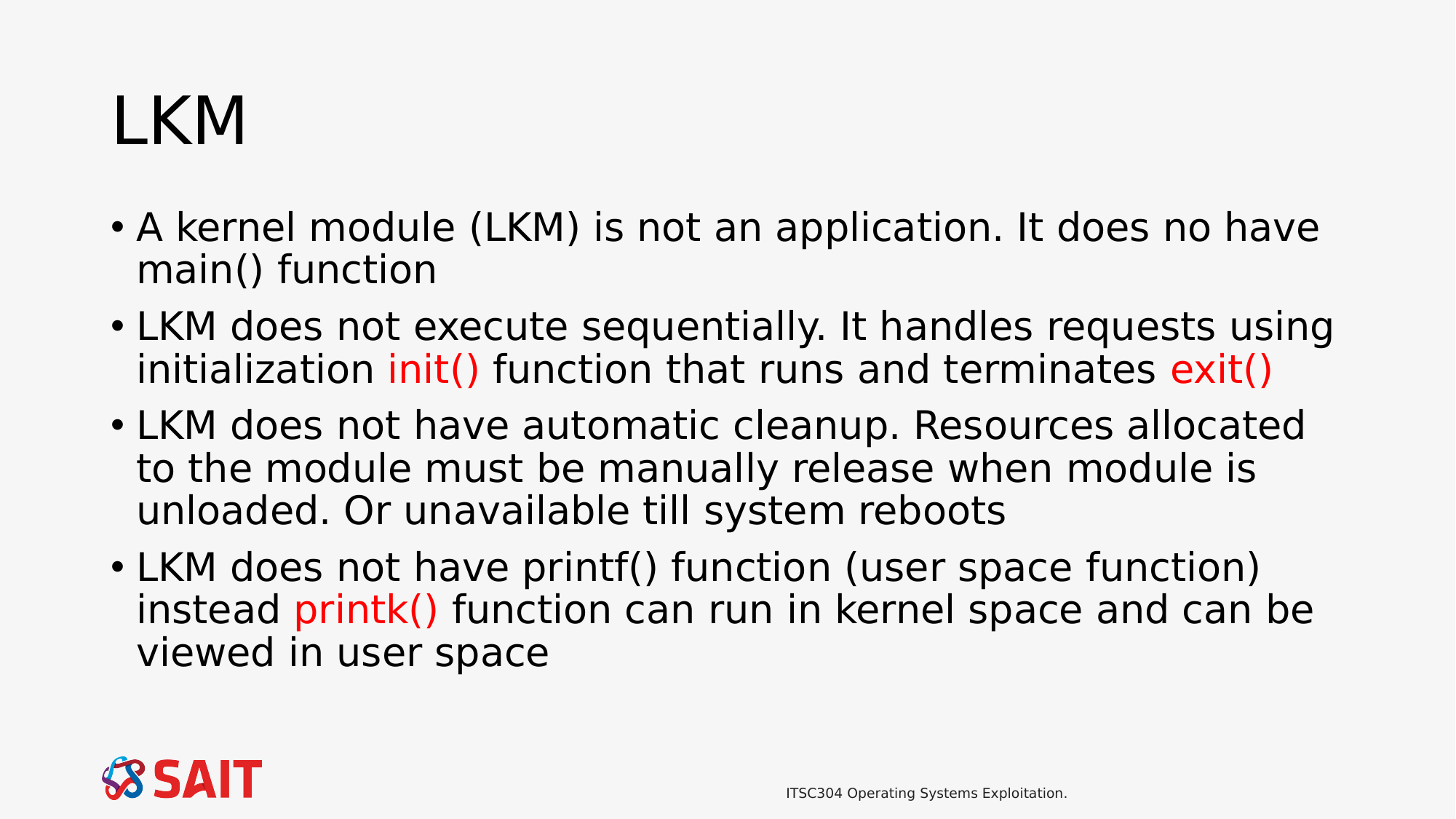

# LKM
A kernel module (LKM) is not an application. It does no have main() function
LKM does not execute sequentially. It handles requests using initialization init() function that runs and terminates exit()
LKM does not have automatic cleanup. Resources allocated to the module must be manually release when module is unloaded. Or unavailable till system reboots
LKM does not have printf() function (user space function) instead printk() function can run in kernel space and can be viewed in user space

ITSC304 Operating Systems Exploitation.